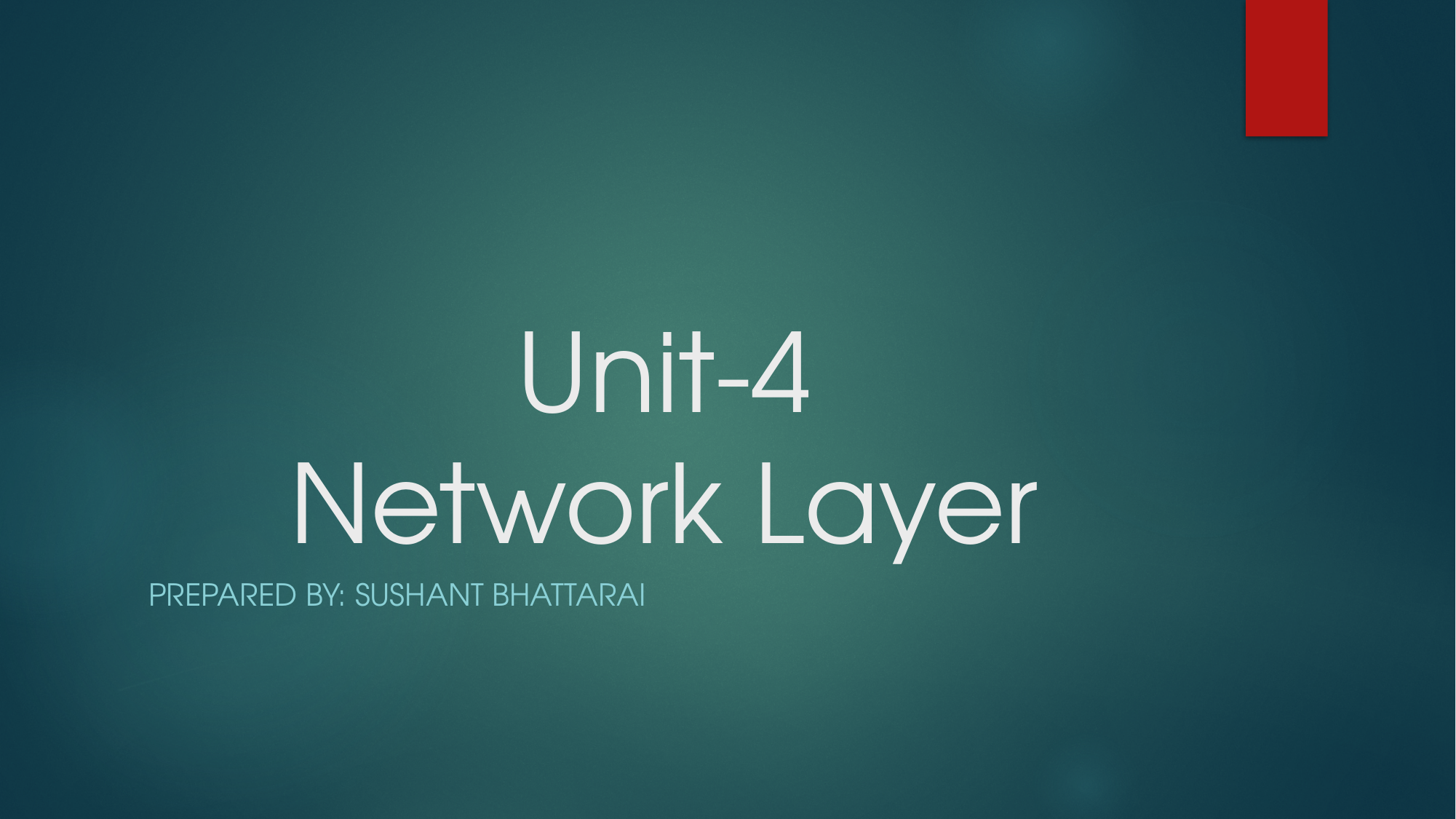

# Unit-4 Network Layer
Prepared by: Sushant bhattarai